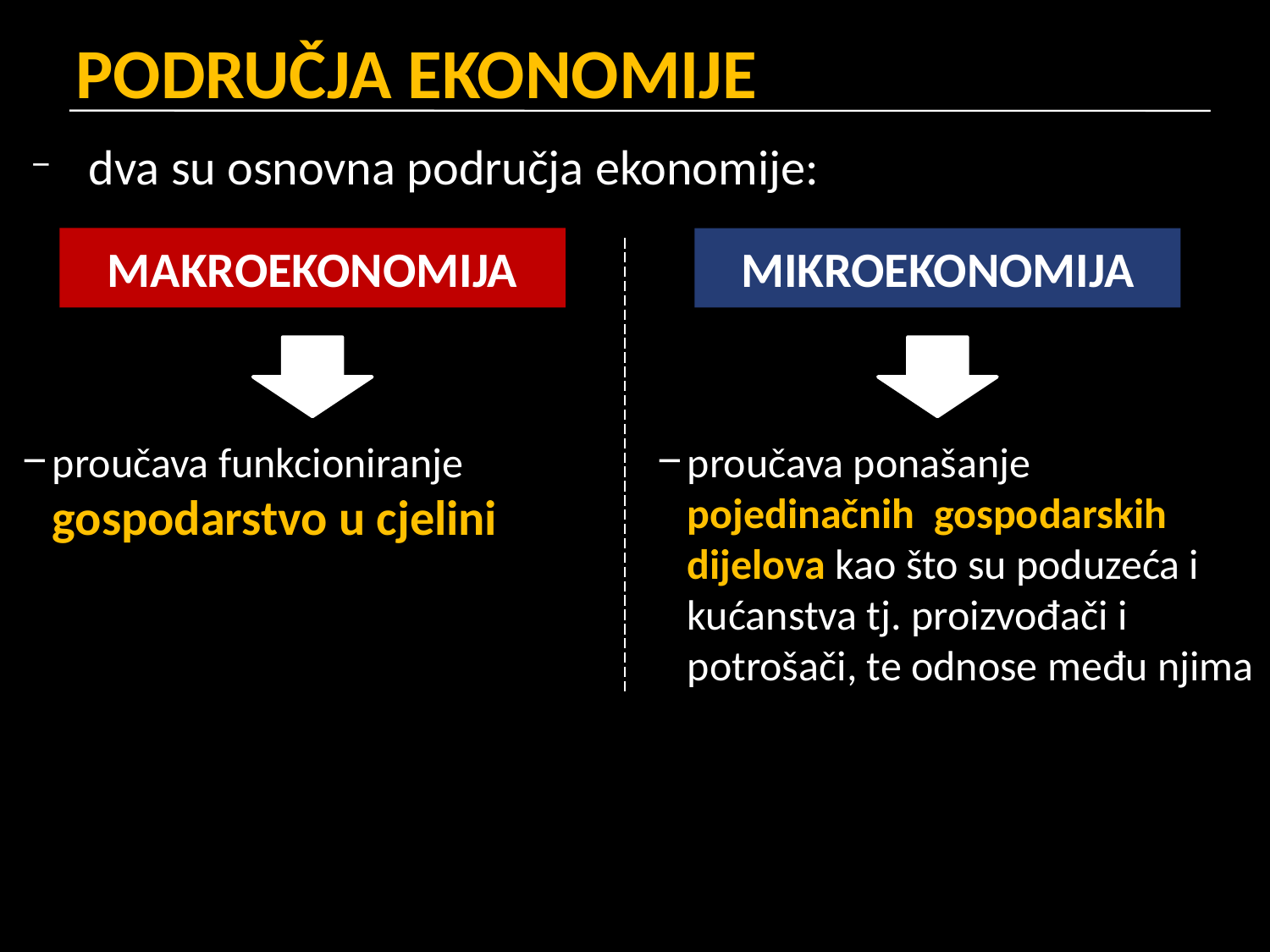

# PODRUČJA EKONOMIJE
dva su osnovna područja ekonomije:

MAKROEKONOMIJA
MIKROEKONOMIJA

proučava funkcioniranje gospodarstvo u cjelini
proučava ponašanje  pojedinačnih  gospodarskih dijelova kao što su poduzeća i kućanstva tj. proizvođači i potrošači, te odnose među njima